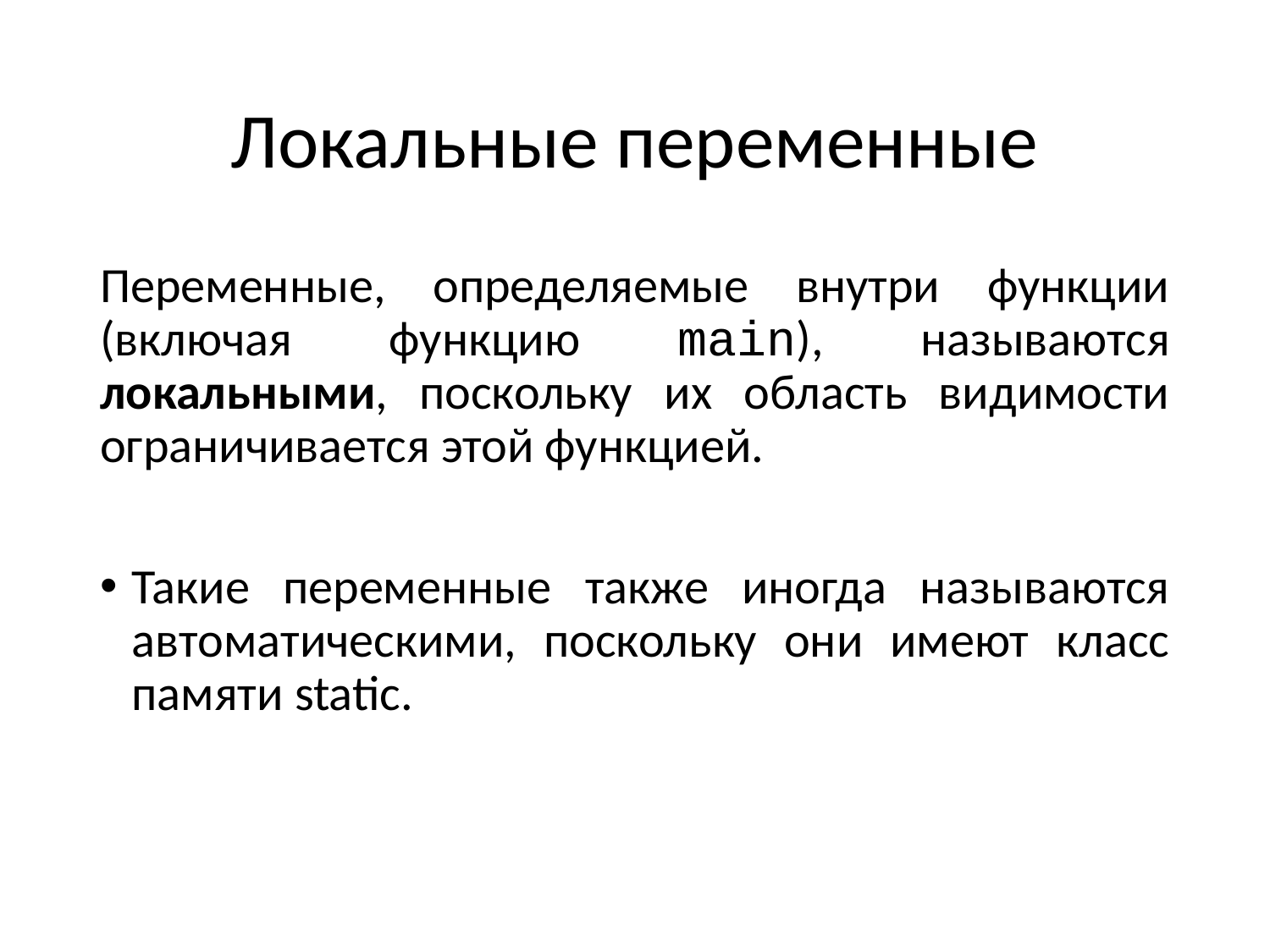

# Локальные переменные
Переменные, определяемые внутри функции (включая функцию main), называются локальными, поскольку их область видимости ограничивается этой функцией.

Такие переменные также иногда называются автоматическими, поскольку они имеют класс памяти static.